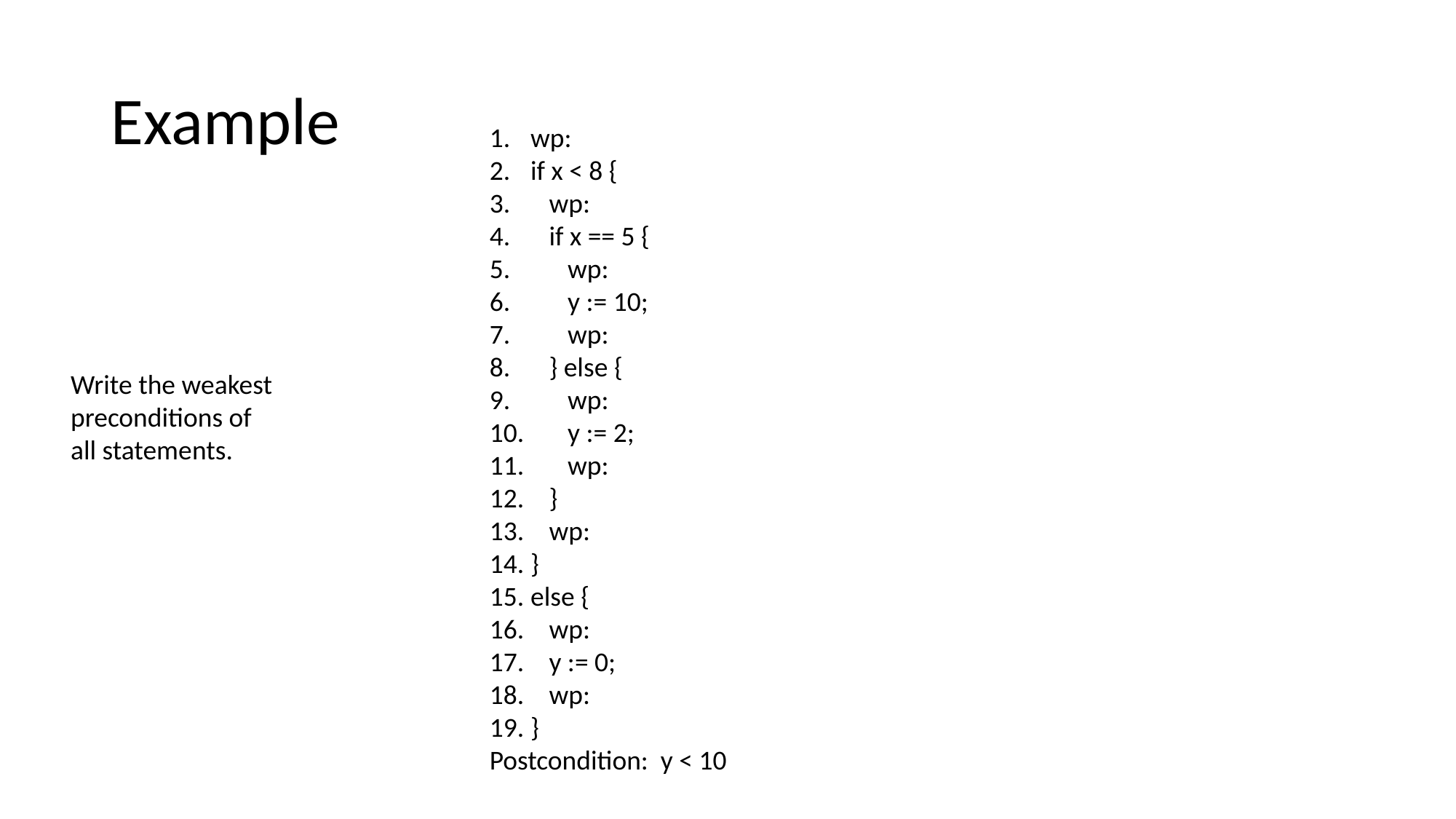

# Example
wp:
if x < 8 {
   wp:
   if x == 5 {
      wp:
      y := 10;
      wp:
   } else {
      wp:
      y := 2;
      wp:
   }
   wp:
}
else {
   wp:
   y := 0;
   wp:
}
Postcondition:  y < 10
Write the weakest preconditions of all statements.